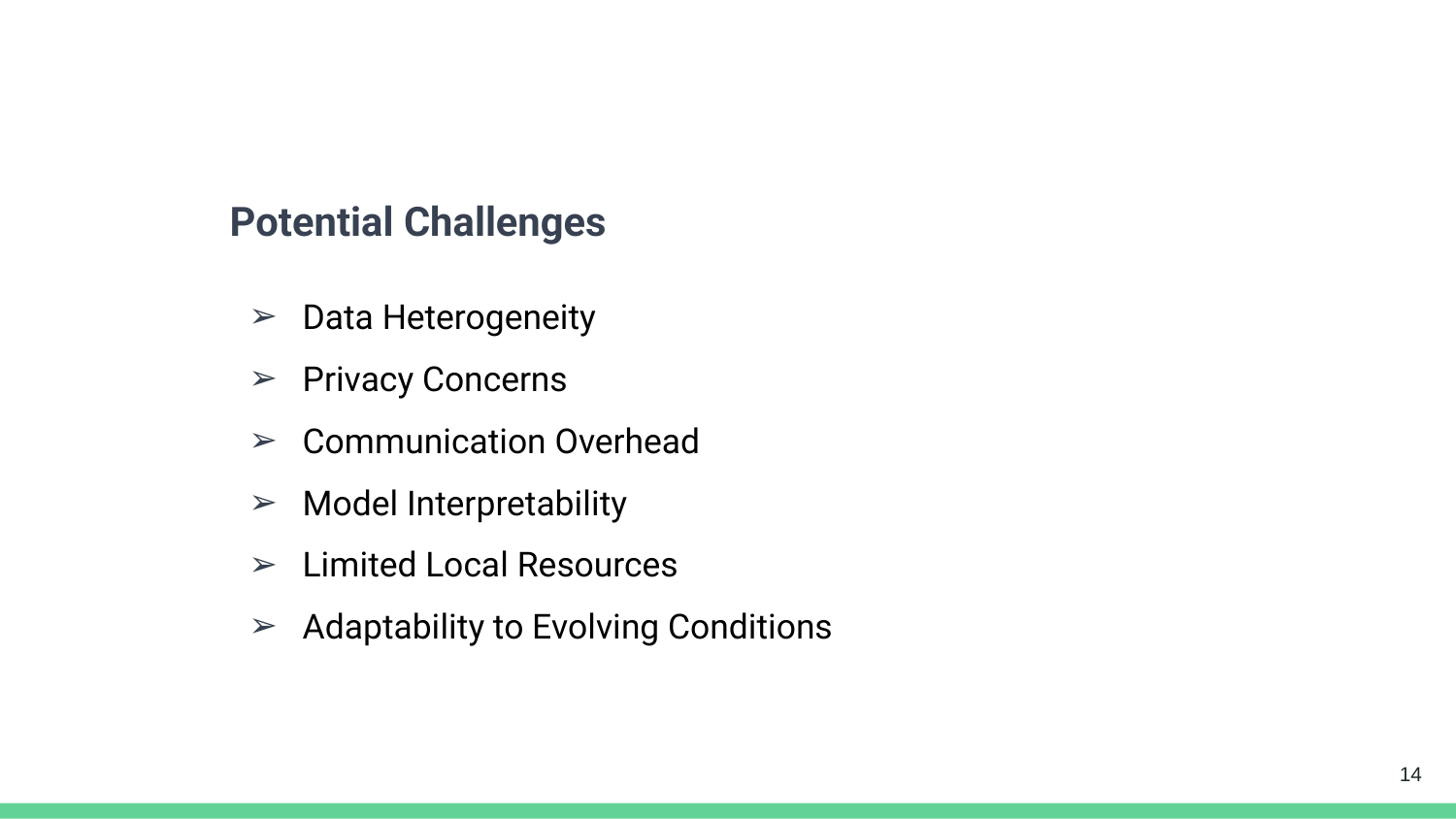

Potential Challenges
Data Heterogeneity
Privacy Concerns
Communication Overhead
Model Interpretability
Limited Local Resources
Adaptability to Evolving Conditions
14